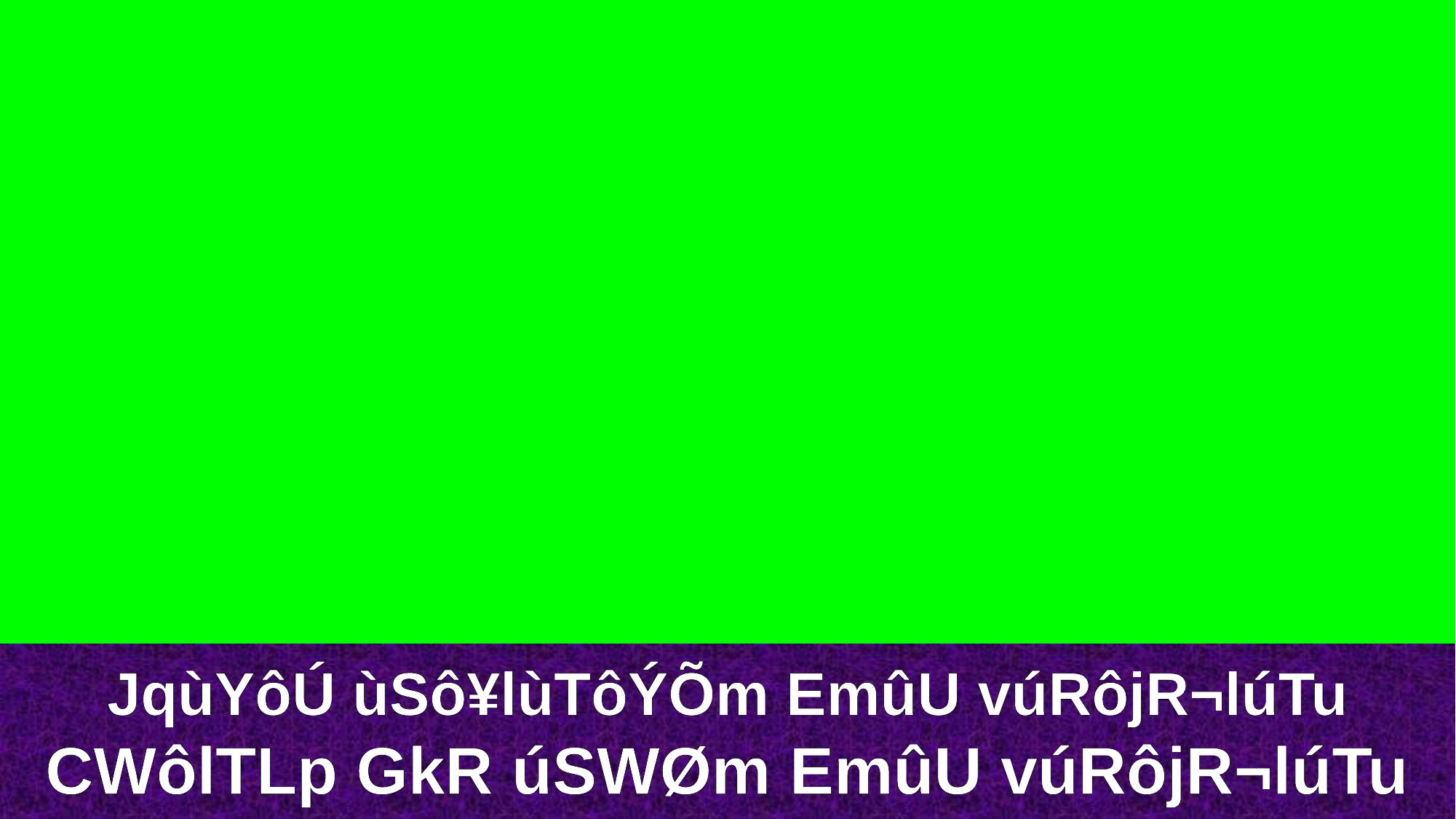

JqùYôÚ ùSô¥lùTôÝÕm EmûU vúRôjR¬lúTu
CWôlTLp GkR úSWØm EmûU vúRôjR¬lúTu